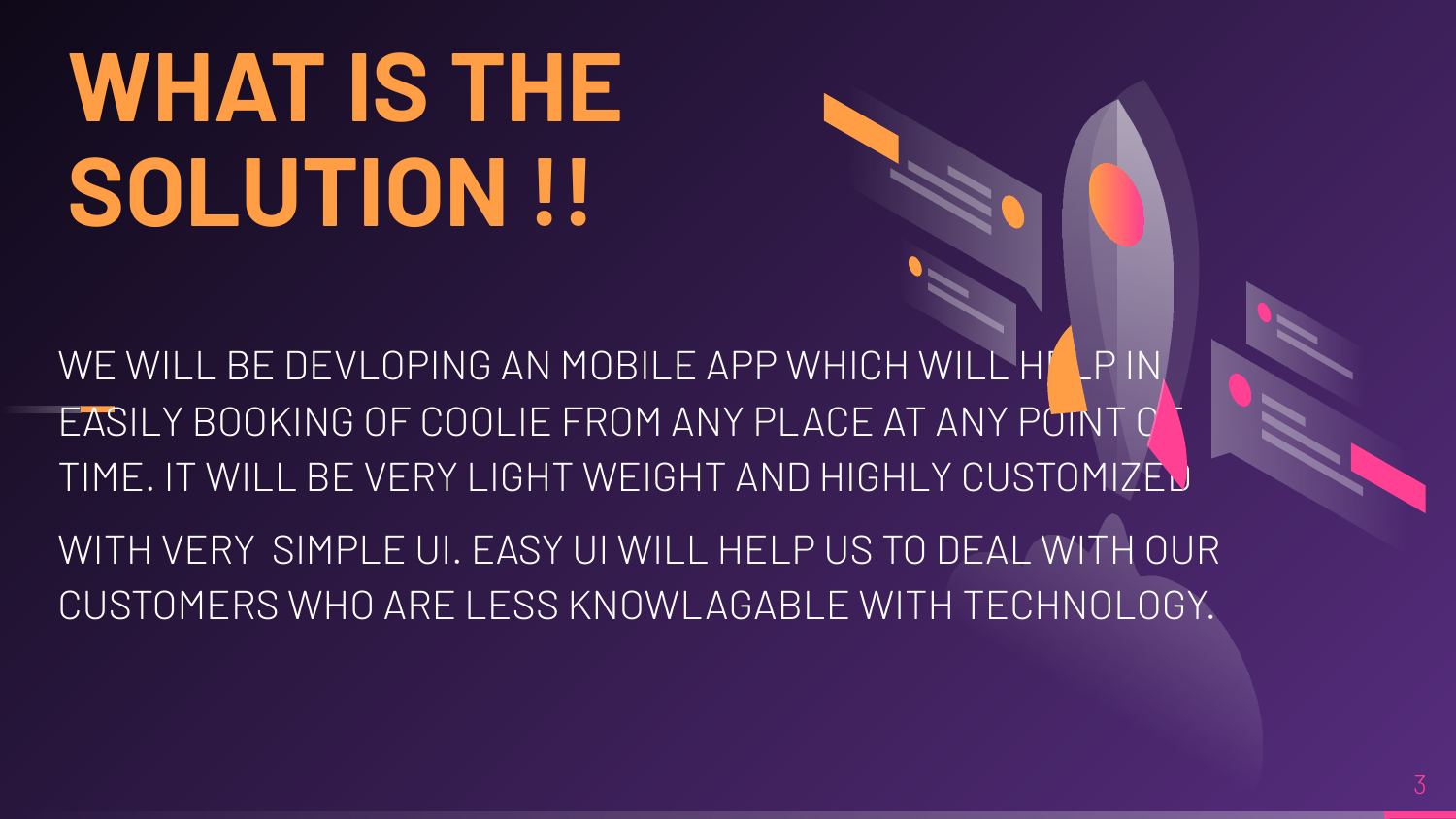

WHAT IS THE SOLUTION !!

WE WILL BE DEVLOPING AN MOBILE APP WHICH WILL HELP IN EASILY BOOKING OF COOLIE FROM ANY PLACE AT ANY POINT OF TIME. IT WILL BE VERY LIGHT WEIGHT AND HIGHLY CUSTOMIZED
WITH VERY  SIMPLE UI. EASY UI WILL HELP US TO DEAL WITH OUR CUSTOMERS WHO ARE LESS KNOWLAGABLE WITH TECHNOLOGY.

3